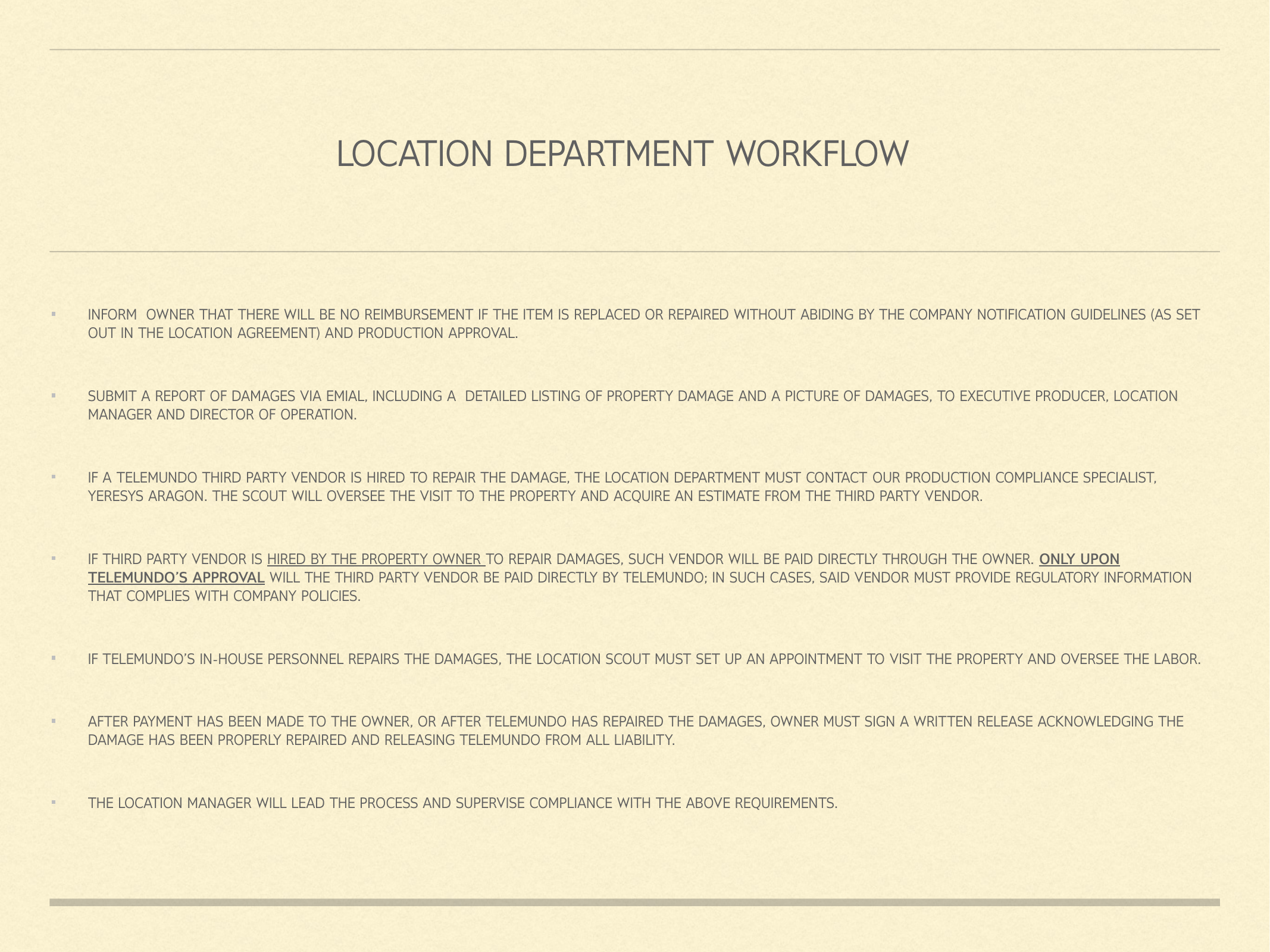

# LOCATION DEPARTMENT WORKFLOW
INFORM  OWNER THAT THERE WILL BE NO REIMBURSEMENT IF THE ITEM IS REPLACED OR REPAIRED WITHOUT ABIDING BY THE COMPANY NOTIFICATION GUIDELINES (AS SET OUT IN THE LOCATION AGREEMENT) AND PRODUCTION APPROVAL.
SUBMIT A REPORT OF DAMAGES VIA EMIAL, INCLUDING A  DETAILED LISTING OF PROPERTY DAMAGE AND A PICTURE OF DAMAGES, TO EXECUTIVE PRODUCER, LOCATION MANAGER AND DIRECTOR OF OPERATION.
IF A TELEMUNDO THIRD PARTY VENDOR IS HIRED TO REPAIR THE DAMAGE, THE LOCATION DEPARTMENT MUST CONTACT OUR PRODUCTION COMPLIANCE SPECIALIST, YERESYS ARAGON. THE SCOUT WILL OVERSEE THE VISIT TO THE PROPERTY AND ACQUIRE AN ESTIMATE FROM THE THIRD PARTY VENDOR.
IF THIRD PARTY VENDOR IS HIRED BY THE PROPERTY OWNER TO REPAIR DAMAGES, SUCH VENDOR WILL BE PAID DIRECTLY THROUGH THE OWNER. ONLY UPON TELEMUNDO’S APPROVAL WILL THE THIRD PARTY VENDOR BE PAID DIRECTLY BY TELEMUNDO; IN SUCH CASES, SAID VENDOR MUST PROVIDE REGULATORY INFORMATION THAT COMPLIES WITH COMPANY POLICIES.
IF TELEMUNDO’S IN-HOUSE PERSONNEL REPAIRS THE DAMAGES, THE LOCATION SCOUT MUST SET UP AN APPOINTMENT TO VISIT THE PROPERTY AND OVERSEE THE LABOR.
AFTER PAYMENT HAS BEEN MADE TO THE OWNER, OR AFTER TELEMUNDO HAS REPAIRED THE DAMAGES, OWNER MUST SIGN A WRITTEN RELEASE ACKNOWLEDGING THE DAMAGE HAS BEEN PROPERLY REPAIRED AND RELEASING TELEMUNDO FROM ALL LIABILITY.
THE LOCATION MANAGER WILL LEAD THE PROCESS AND SUPERVISE COMPLIANCE WITH THE ABOVE REQUIREMENTS.